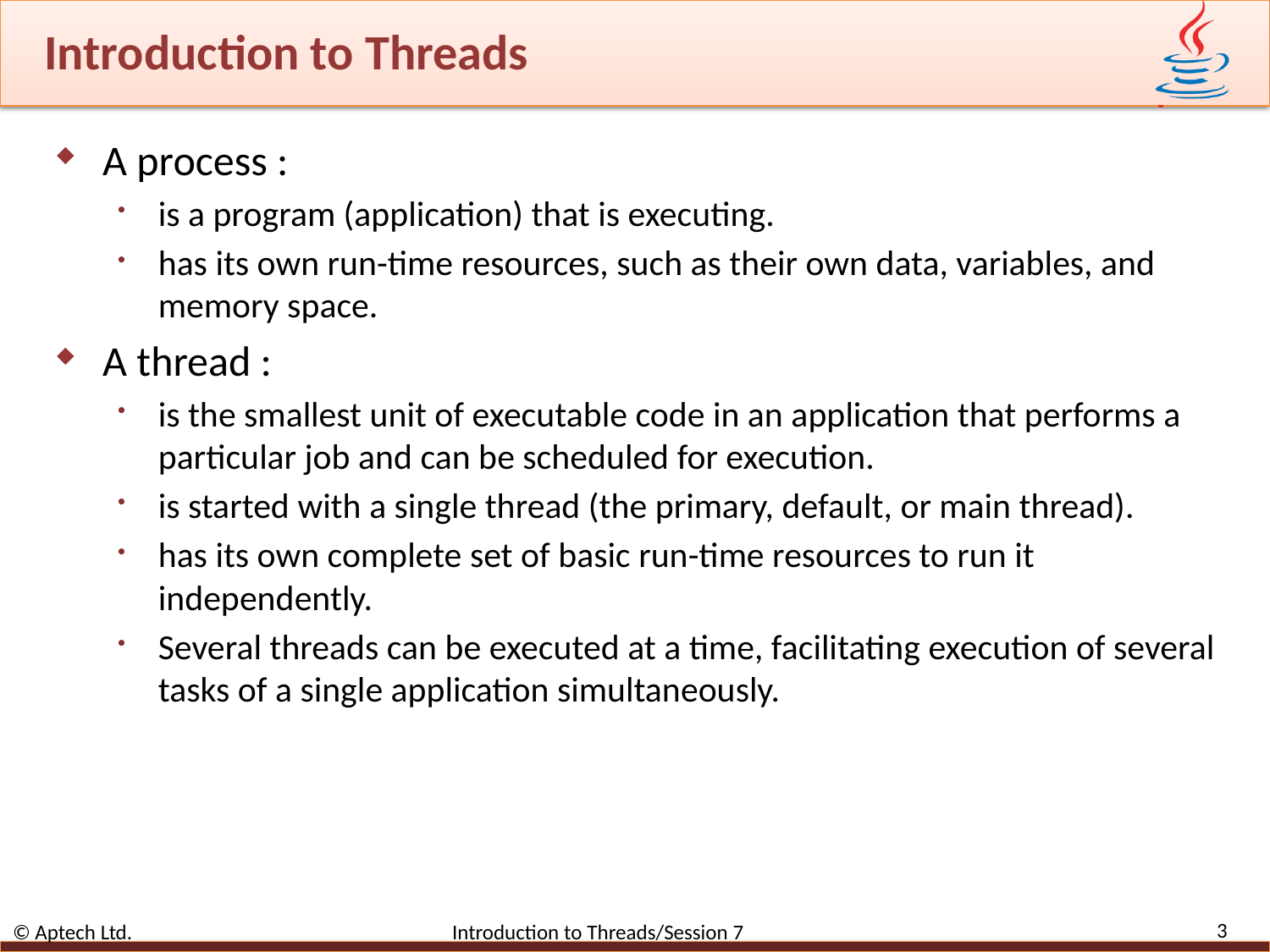

# Introduction to Threads
A process :
is a program (application) that is executing.
has its own run-time resources, such as their own data, variables, and memory space.
A thread :
is the smallest unit of executable code in an application that performs a particular job and can be scheduled for execution.
is started with a single thread (the primary, default, or main thread).
has its own complete set of basic run-time resources to run it independently.
Several threads can be executed at a time, facilitating execution of several tasks of a single application simultaneously.

3
© Aptech Ltd.                                                                  Introduction to Threads/Session 7